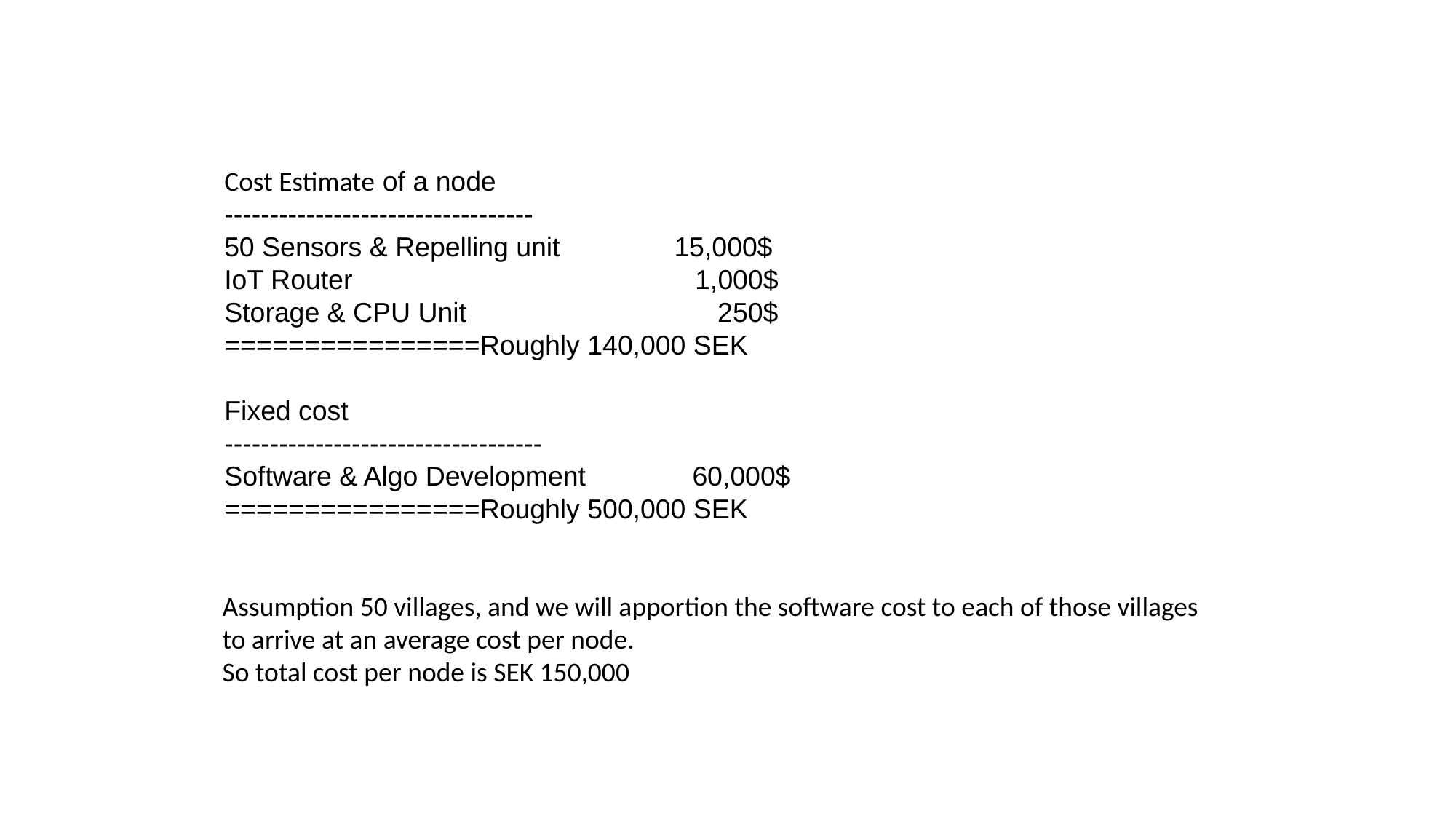

Cost Estimate of a node
----------------------------------
50 Sensors & Repelling unit               15,000$
IoT Router                                             1,000$
Storage & CPU Unit                                 250$
================Roughly 140,000 SEK

Fixed cost
-----------------------------------
Software & Algo Development              60,000$
================Roughly 500,000 SEK

Assumption 50 villages, and we will apportion the software cost to each of those villages to arrive at an average cost per node.
So total cost per node is SEK 150,000